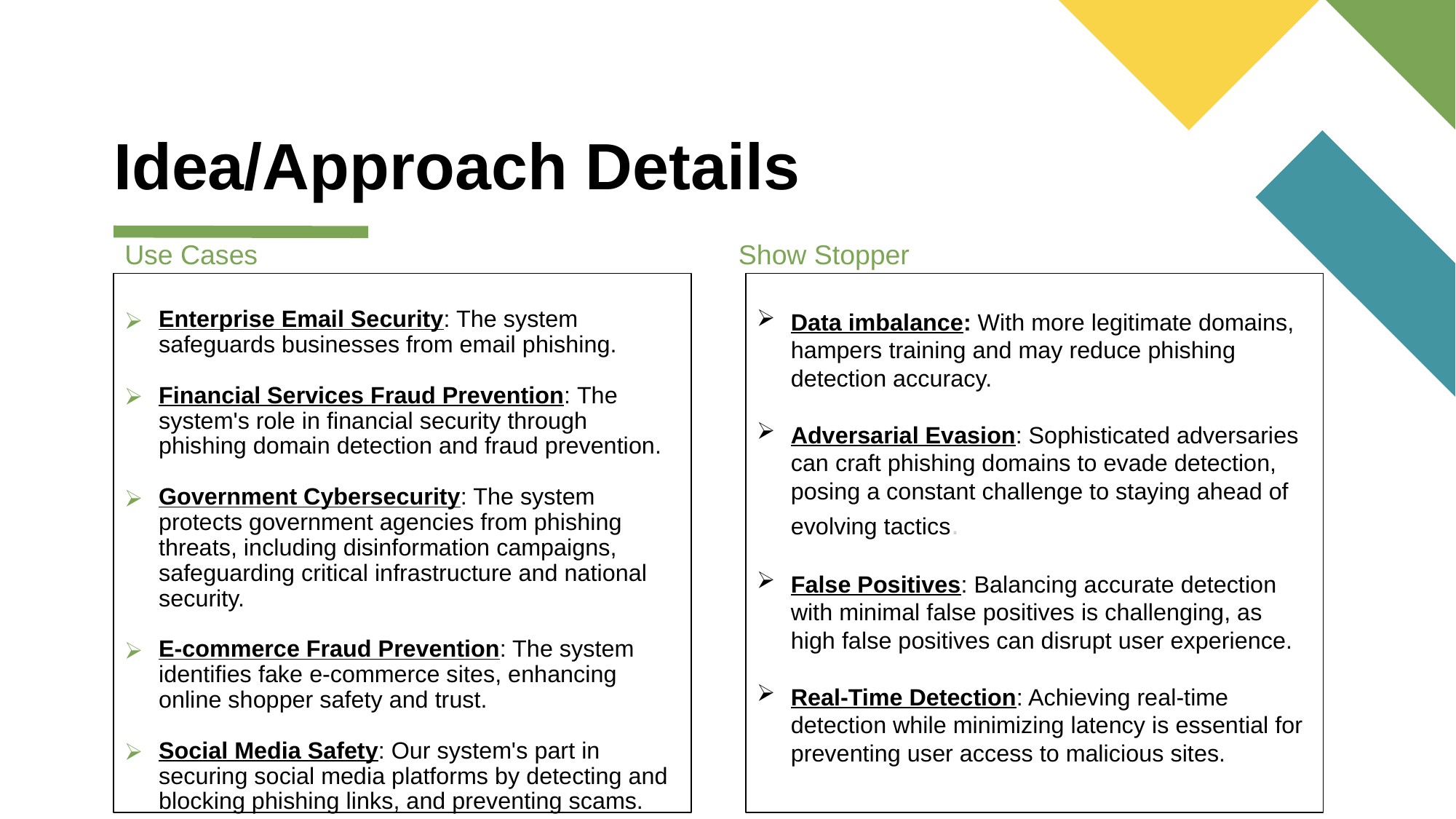

# Idea/Approach Details
Show Stopper
Use Cases

Enterprise Email Security: The system safeguards businesses from email phishing.

Financial Services Fraud Prevention: The system's role in financial security through phishing domain detection and fraud prevention.

Government Cybersecurity: The system protects government agencies from phishing threats, including disinformation campaigns, safeguarding critical infrastructure and national security.

E-commerce Fraud Prevention: The system identifies fake e-commerce sites, enhancing online shopper safety and trust.

Social Media Safety: Our system's part in securing social media platforms by detecting and blocking phishing links, and preventing scams.

Data imbalance: With more legitimate domains, hampers training and may reduce phishing detection accuracy.

Adversarial Evasion: Sophisticated adversaries can craft phishing domains to evade detection, posing a constant challenge to staying ahead of evolving tactics.

False Positives: Balancing accurate detection with minimal false positives is challenging, as high false positives can disrupt user experience.

Real-Time Detection: Achieving real-time detection while minimizing latency is essential for preventing user access to malicious sites.